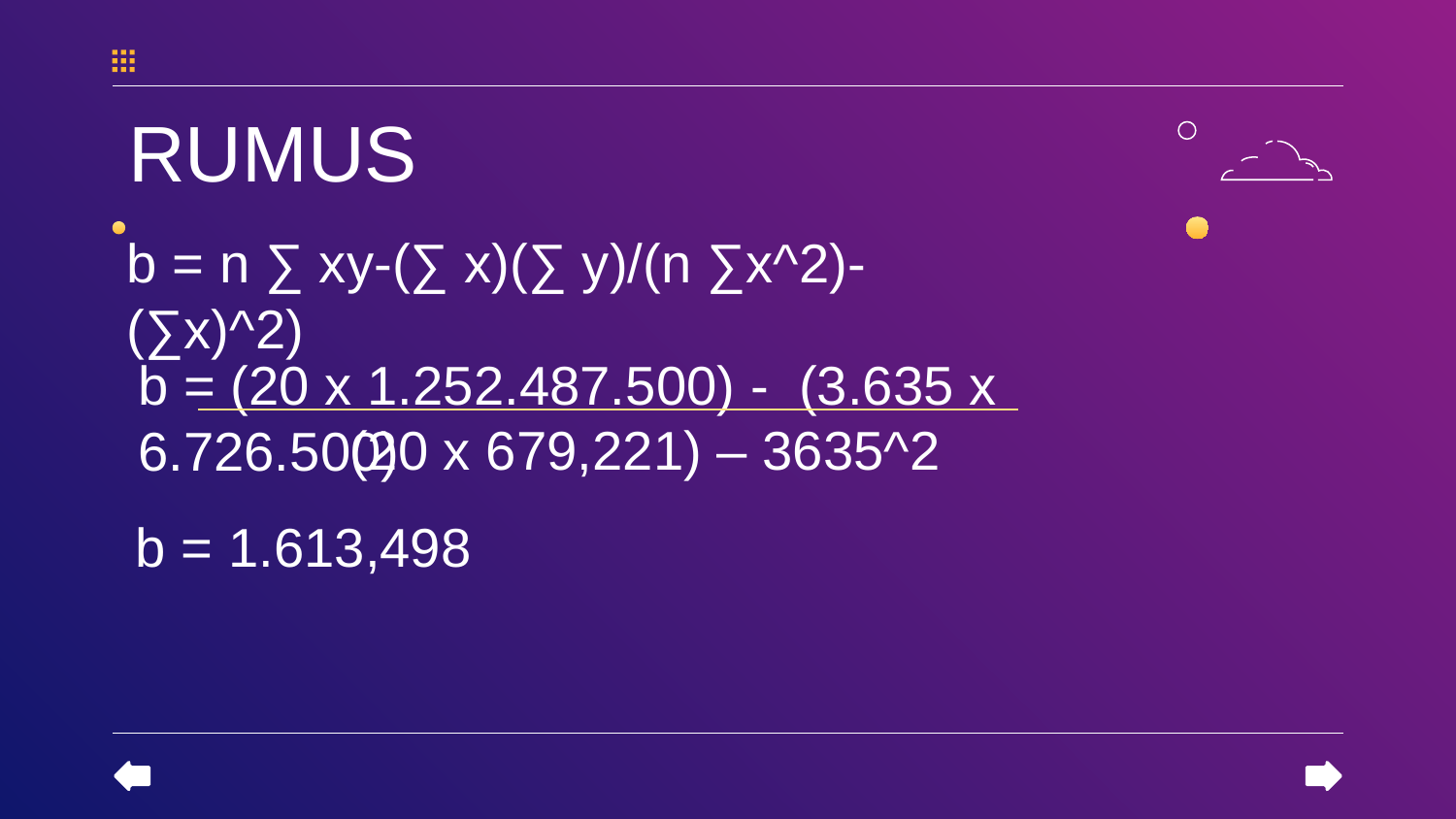

RUMUS

b = n ∑ xy-(∑ x)(∑ y)/(n ∑x^2)-(∑x)^2)

b = (20 x 1.252.487.500) -  (3.635 x 6.726.500)
(20 x 679,221) – 3635^2
b = 1.613,498